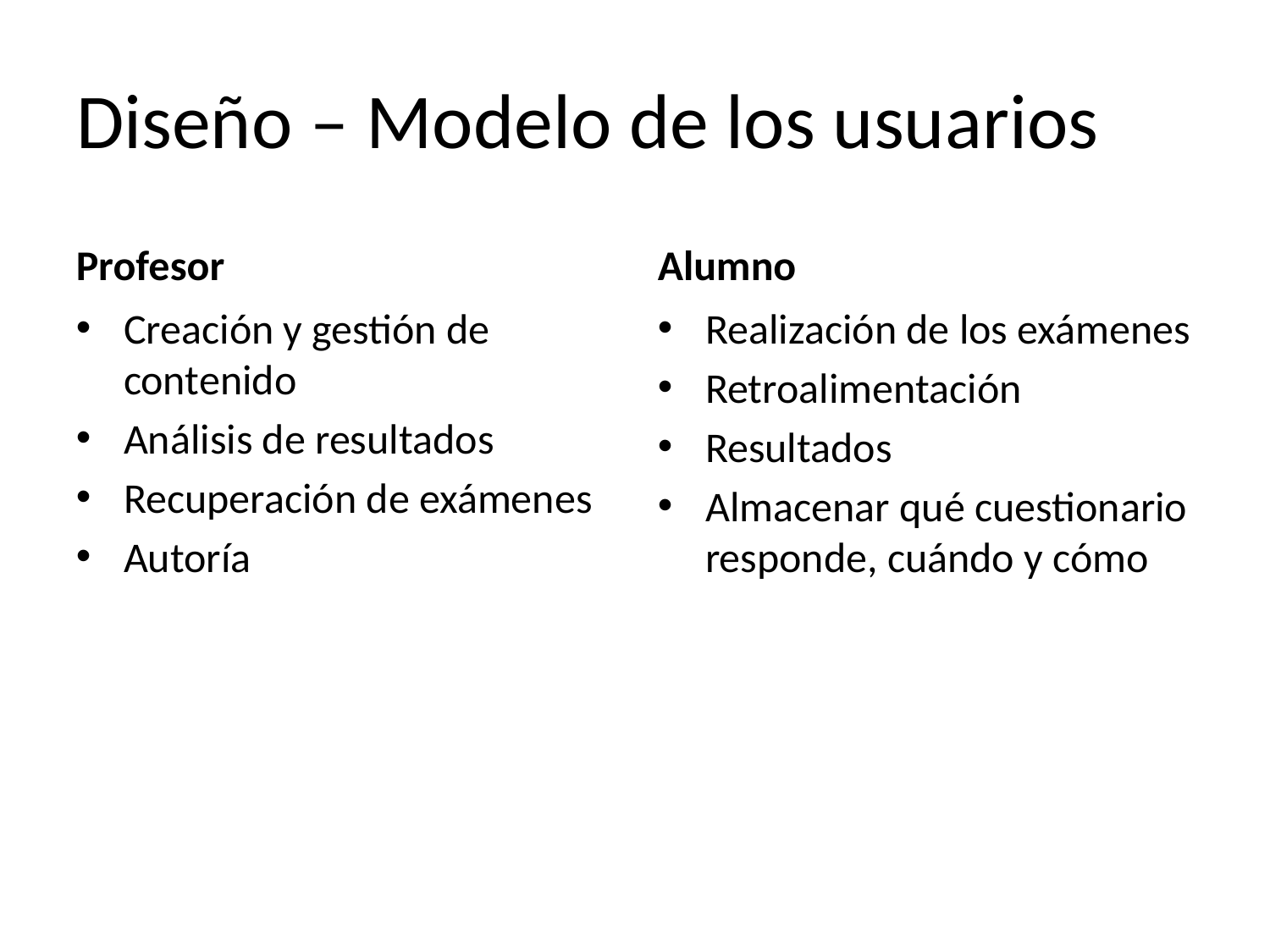

# Diseño – Modelo de los usuarios
Profesor
Alumno
Creación y gestión de contenido
Análisis de resultados
Recuperación de exámenes
Autoría

Realización de los exámenes
Retroalimentación
Resultados
Almacenar qué cuestionario responde, cuándo y cómo